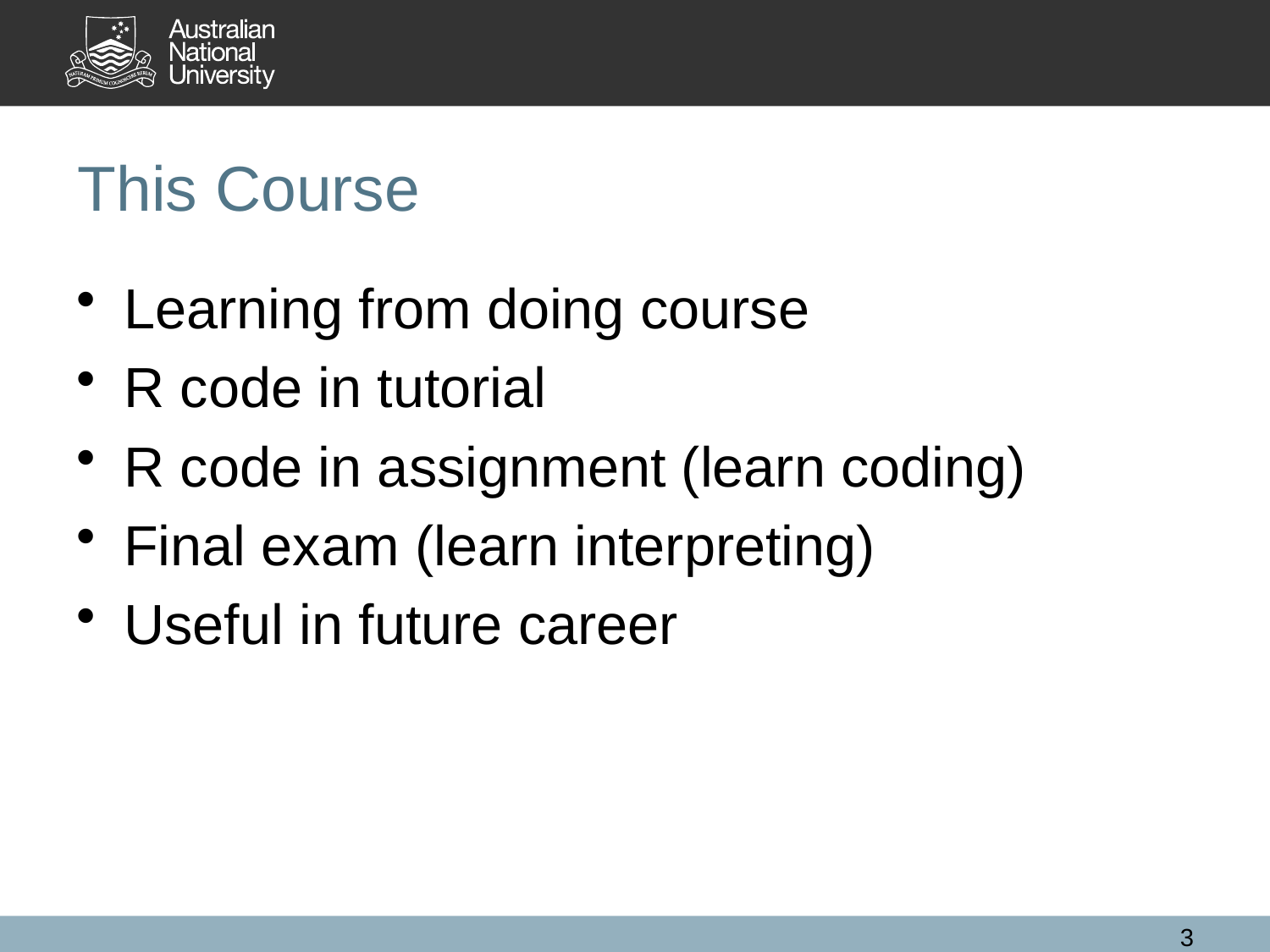

# This Course
Learning from doing course
R code in tutorial
R code in assignment (learn coding)
Final exam (learn interpreting)
Useful in future career

3